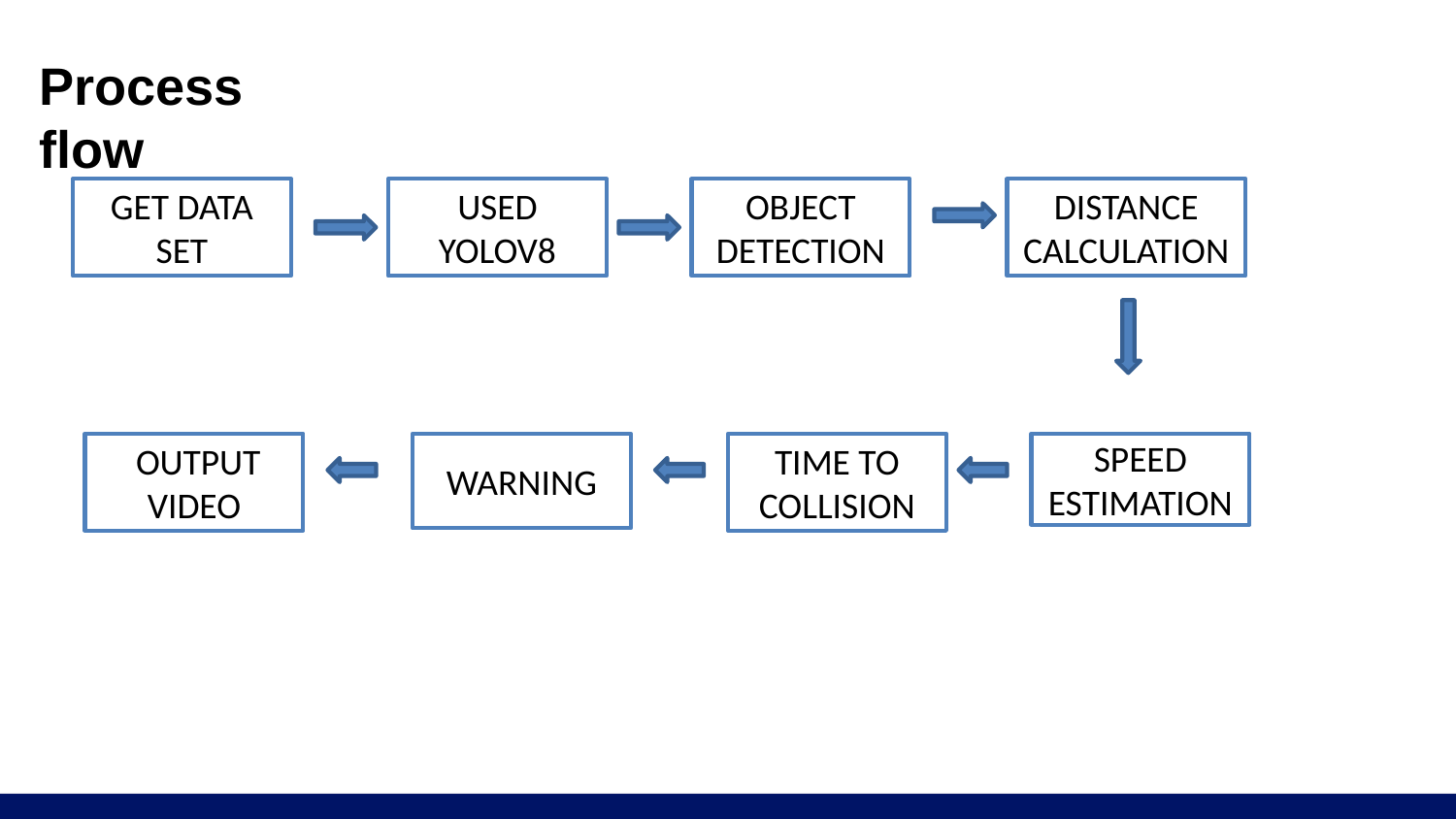

# Process flow

GET DATA SET
USED YOLOV8
OBJECT DETECTION
DISTANCE CALCULATION

 OUTPUT VIDEO
WARNING
TIME TO COLLISION
SPEED ESTIMATION